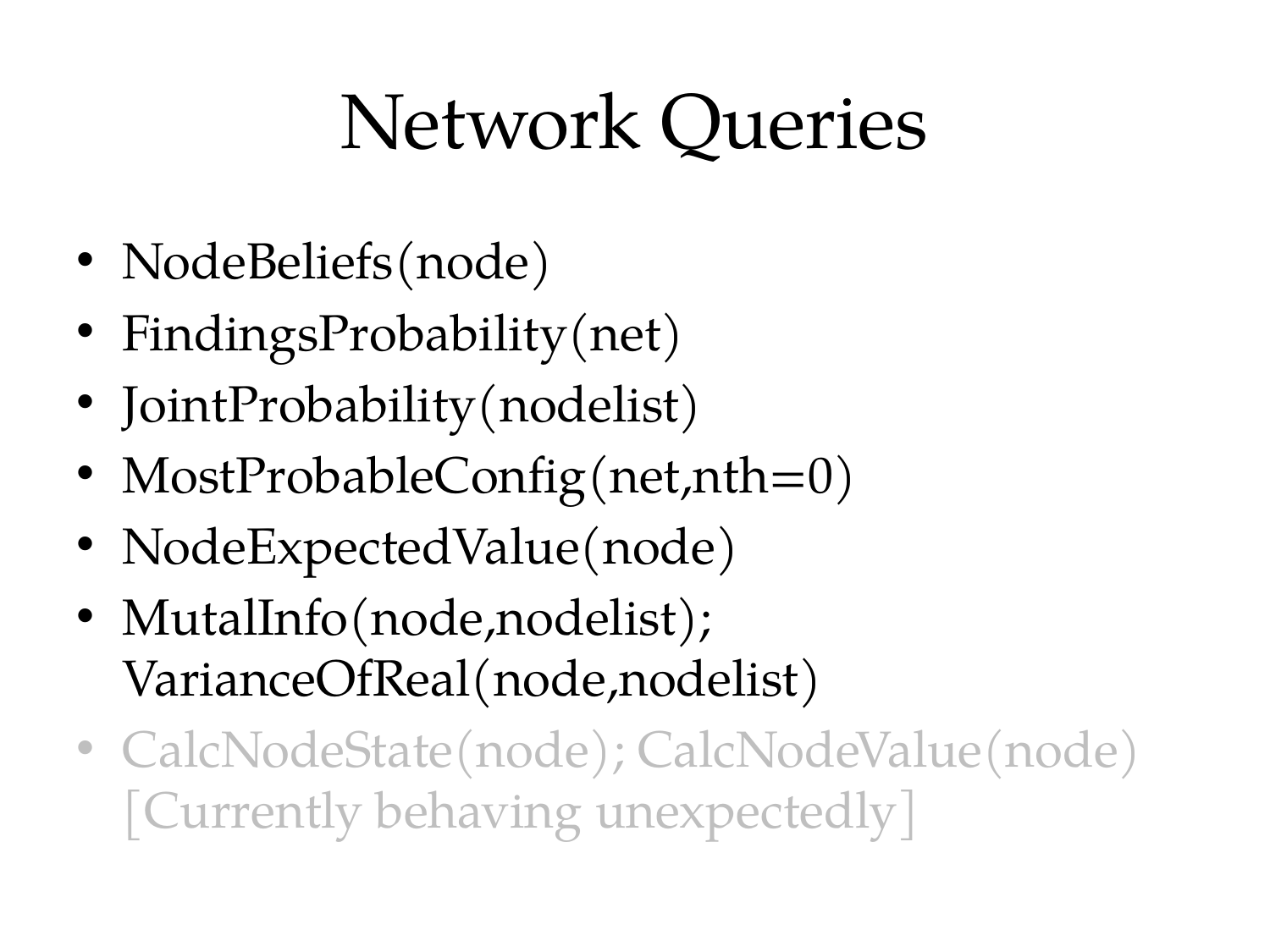

# Network Queries
NodeBeliefs(node)
FindingsProbability(net)
JointProbability(nodelist)
MostProbableConfig(net,nth=0)
NodeExpectedValue(node)
MutalInfo(node,nodelist); VarianceOfReal(node,nodelist)
CalcNodeState(node); CalcNodeValue(node) [Currently behaving unexpectedly]